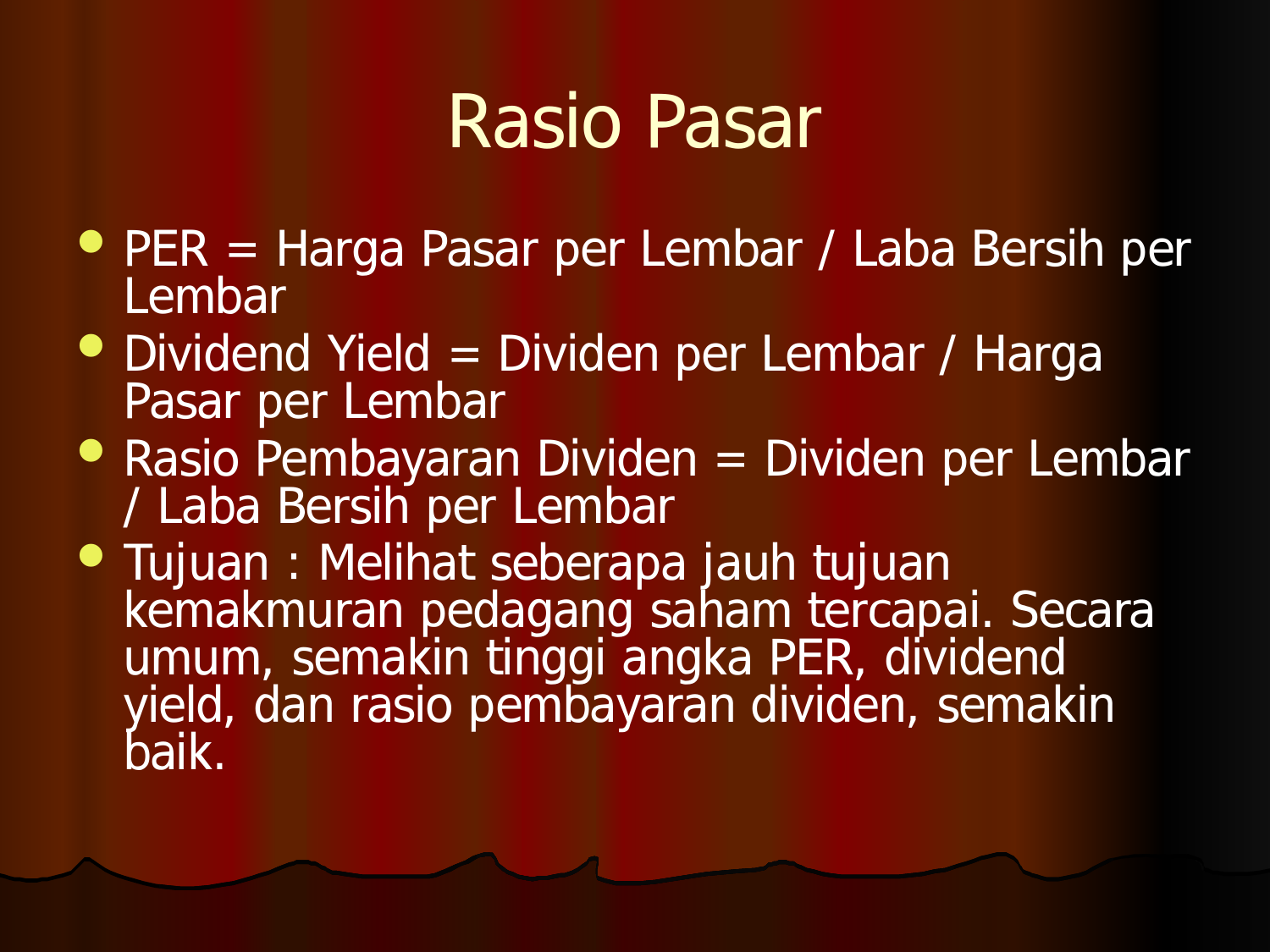

# Rasio Pasar
PER = Harga Pasar per Lembar / Laba Bersih per Lembar
Dividend Yield = Dividen per Lembar / Harga Pasar per Lembar
Rasio Pembayaran Dividen = Dividen per Lembar / Laba Bersih per Lembar
Tujuan : Melihat seberapa jauh tujuan kemakmuran pedagang saham tercapai. Secara umum, semakin tinggi angka PER, dividend yield, dan rasio pembayaran dividen, semakin baik.